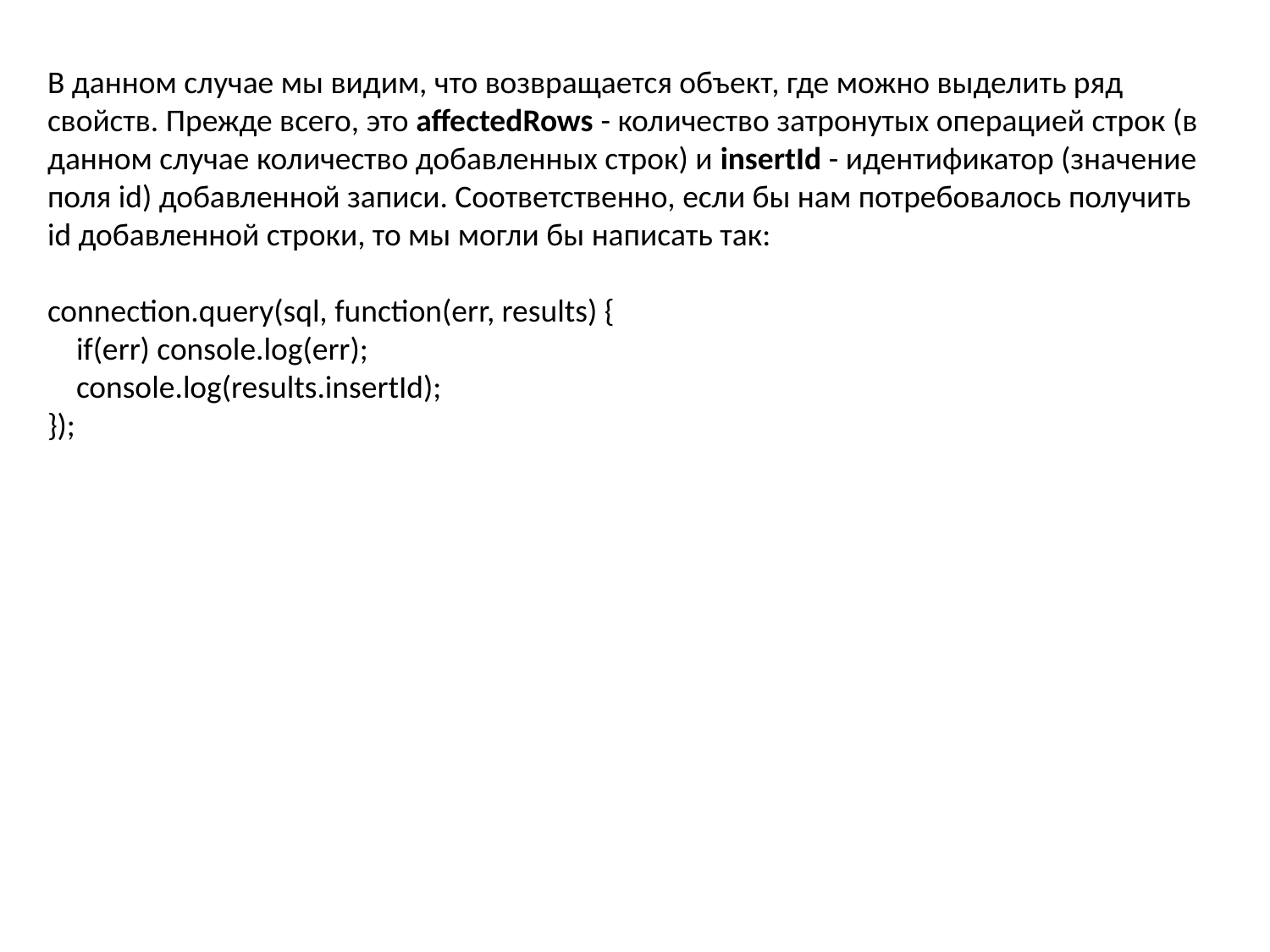

В данном случае мы видим, что возвращается объект, где можно выделить ряд свойств. Прежде всего, это affectedRows - количество затронутых операцией строк (в данном случае количество добавленных строк) и insertId - идентификатор (значение поля id) добавленной записи. Соответственно, если бы нам потребовалось получить id добавленной строки, то мы могли бы написать так:

connection.query(sql, function(err, results) {
    if(err) console.log(err);
    console.log(results.insertId);
});